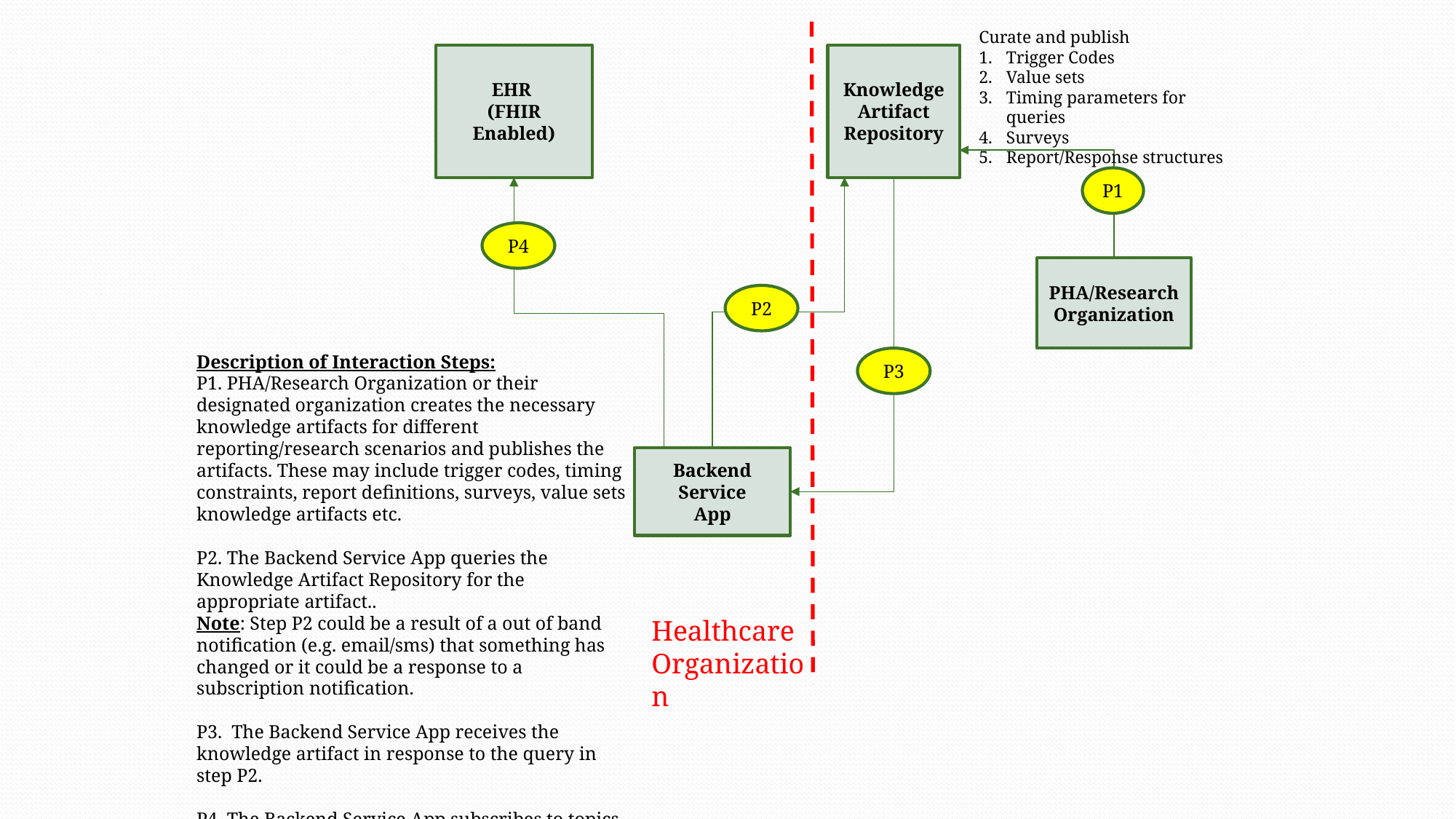

Curate and publish
Trigger Codes
Value sets
Timing parameters for queries
Surveys
Report/Response structures

Knowledge Artifact Repository
EHR
(FHIR Enabled)
P1
P4
PHA/Research Organization
P2
Description of Interaction Steps:
P1. PHA/Research Organization or their designated organization creates the necessary knowledge artifacts for different reporting/research scenarios and publishes the artifacts. These may include trigger codes, timing constraints, report definitions, surveys, value sets knowledge artifacts etc.

P2. The Backend Service App queries the Knowledge Artifact Repository for the appropriate artifact..
Note: Step P2 could be a result of a out of band notification (e.g. email/sms) that something has changed or it could be a response to a subscription notification.

P3.  The Backend Service App receives the knowledge artifact in response to the query in step P2.

P4. The Backend Service App subscribes to topics in the EHR based on the metadata received in step P3 for reporting.
P3
Backend Service
App
Healthcare Organization